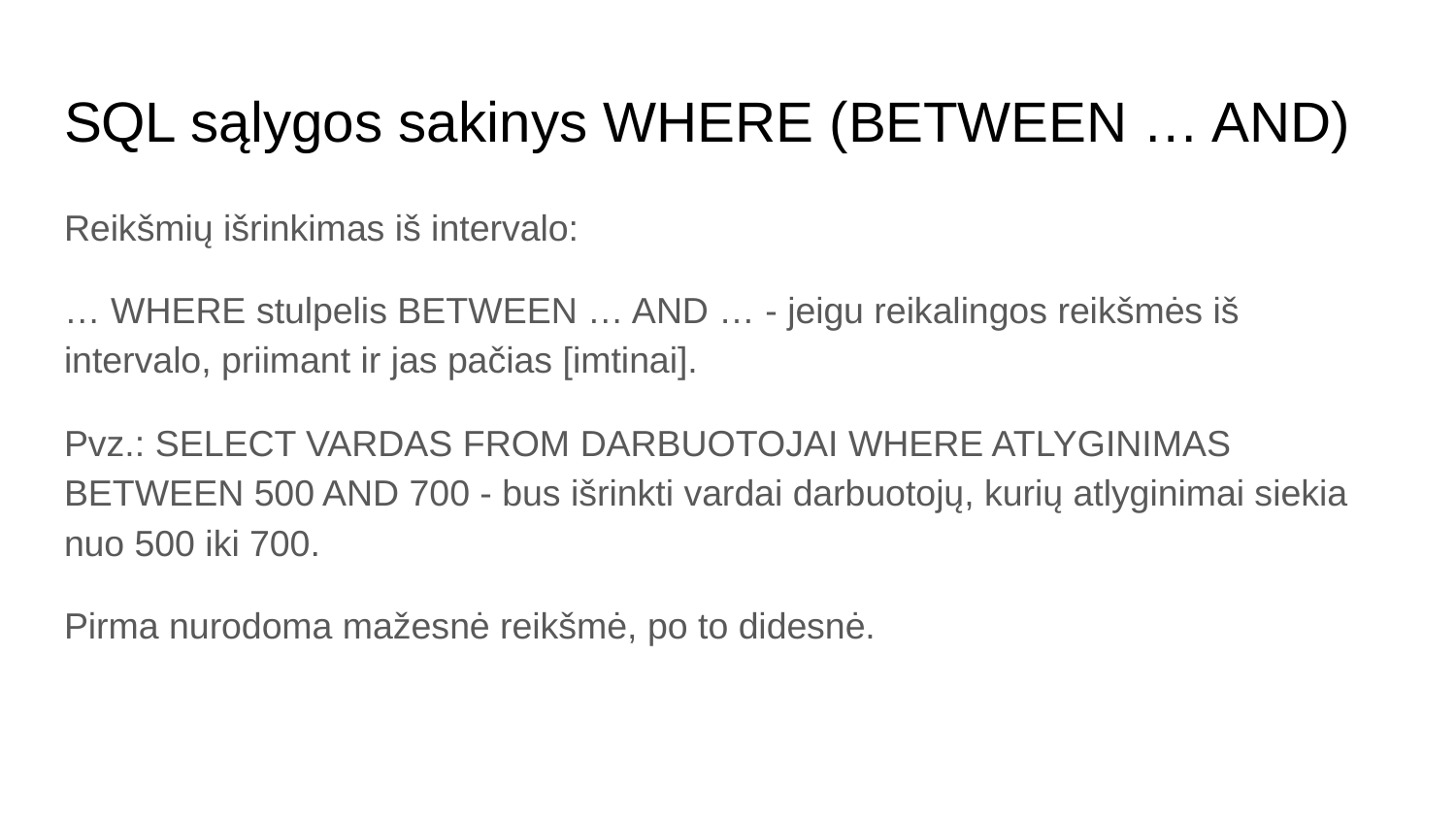

# SQL sąlygos sakinys WHERE (BETWEEN … AND)

Reikšmių išrinkimas iš intervalo:
… WHERE stulpelis BETWEEN … AND … - jeigu reikalingos reikšmės iš intervalo, priimant ir jas pačias [imtinai].
Pvz.: SELECT VARDAS FROM DARBUOTOJAI WHERE ATLYGINIMAS BETWEEN 500 AND 700 - bus išrinkti vardai darbuotojų, kurių atlyginimai siekia nuo 500 iki 700.
Pirma nurodoma mažesnė reikšmė, po to didesnė.